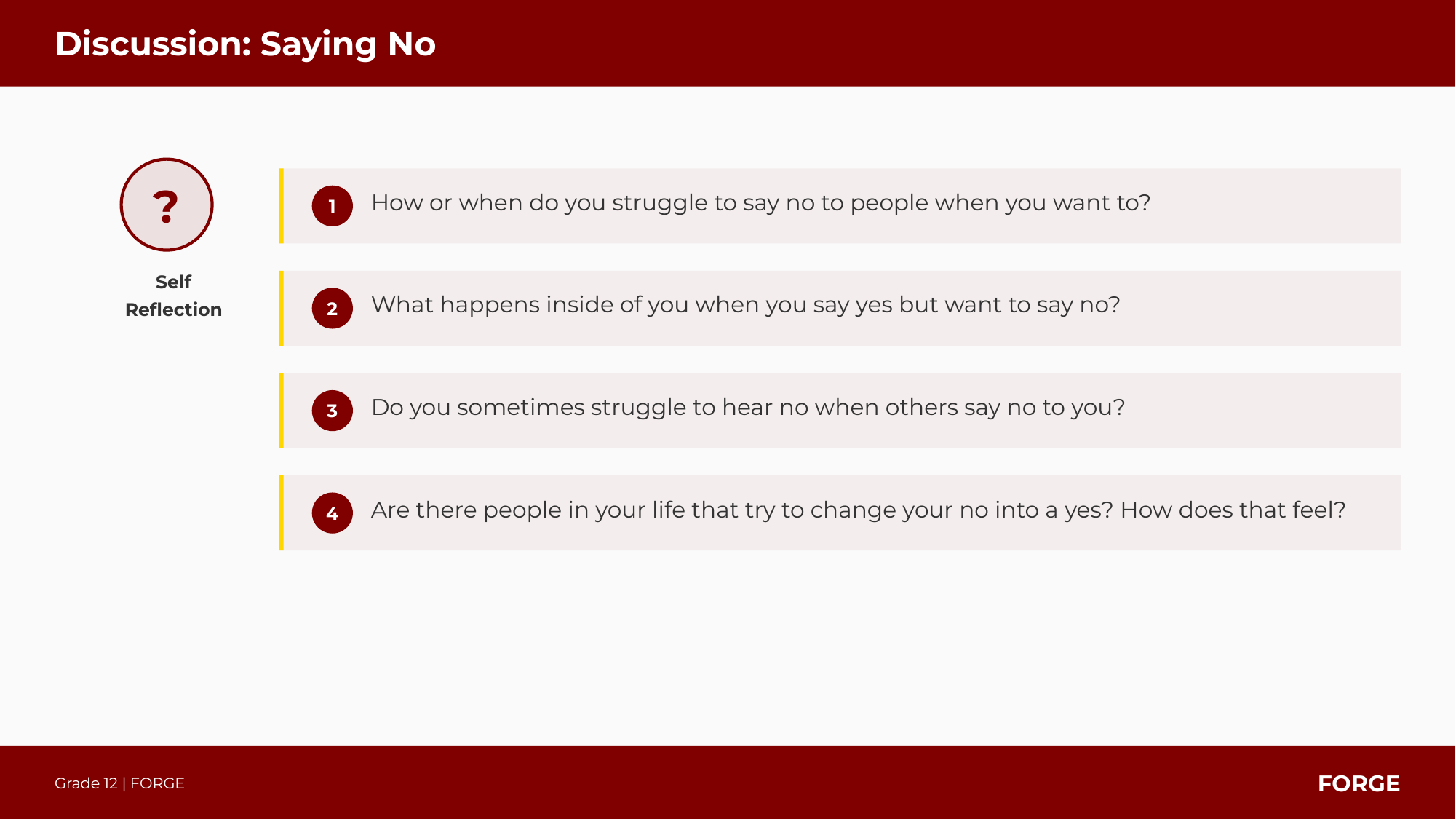

Discussion: Saying No

?

How or when do you struggle to say no to people when you want to?
1
Self

What happens inside of you when you say yes but want to say no?
2
Reflection

Do you sometimes struggle to hear no when others say no to you?
3

Are there people in your life that try to change your no into a yes? How does that feel?
4

FORGE
Grade 12 | FORGE